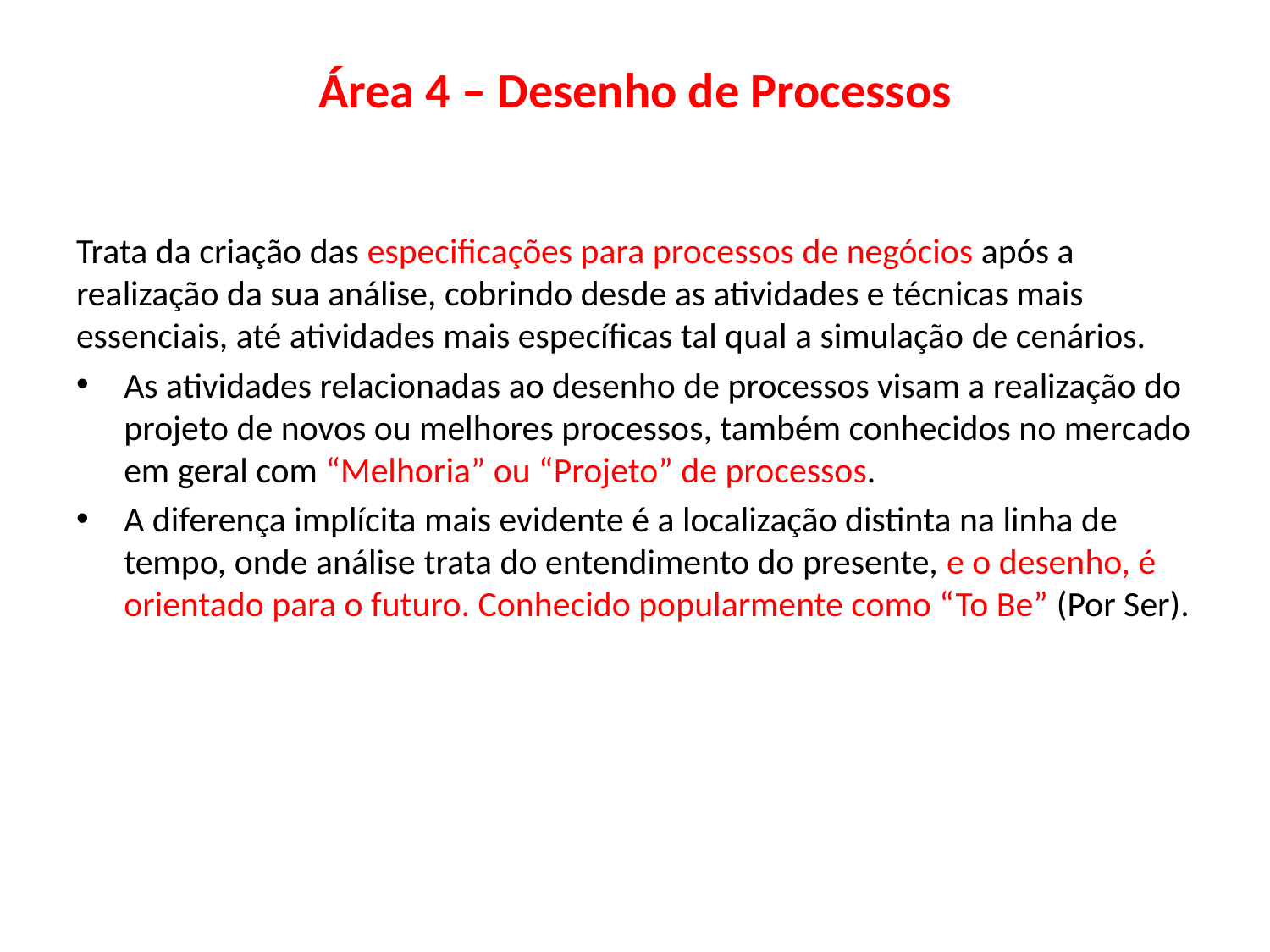

# Área 4 – Desenho de Processos
Trata da criação das especificações para processos de negócios após a realização da sua análise, cobrindo desde as atividades e técnicas mais essenciais, até atividades mais específicas tal qual a simulação de cenários.
As atividades relacionadas ao desenho de processos visam a realização do projeto de novos ou melhores processos, também conhecidos no mercado em geral com “Melhoria” ou “Projeto” de processos.
A diferença implícita mais evidente é a localização distinta na linha de tempo, onde análise trata do entendimento do presente, e o desenho, é orientado para o futuro. Conhecido popularmente como “To Be” (Por Ser).